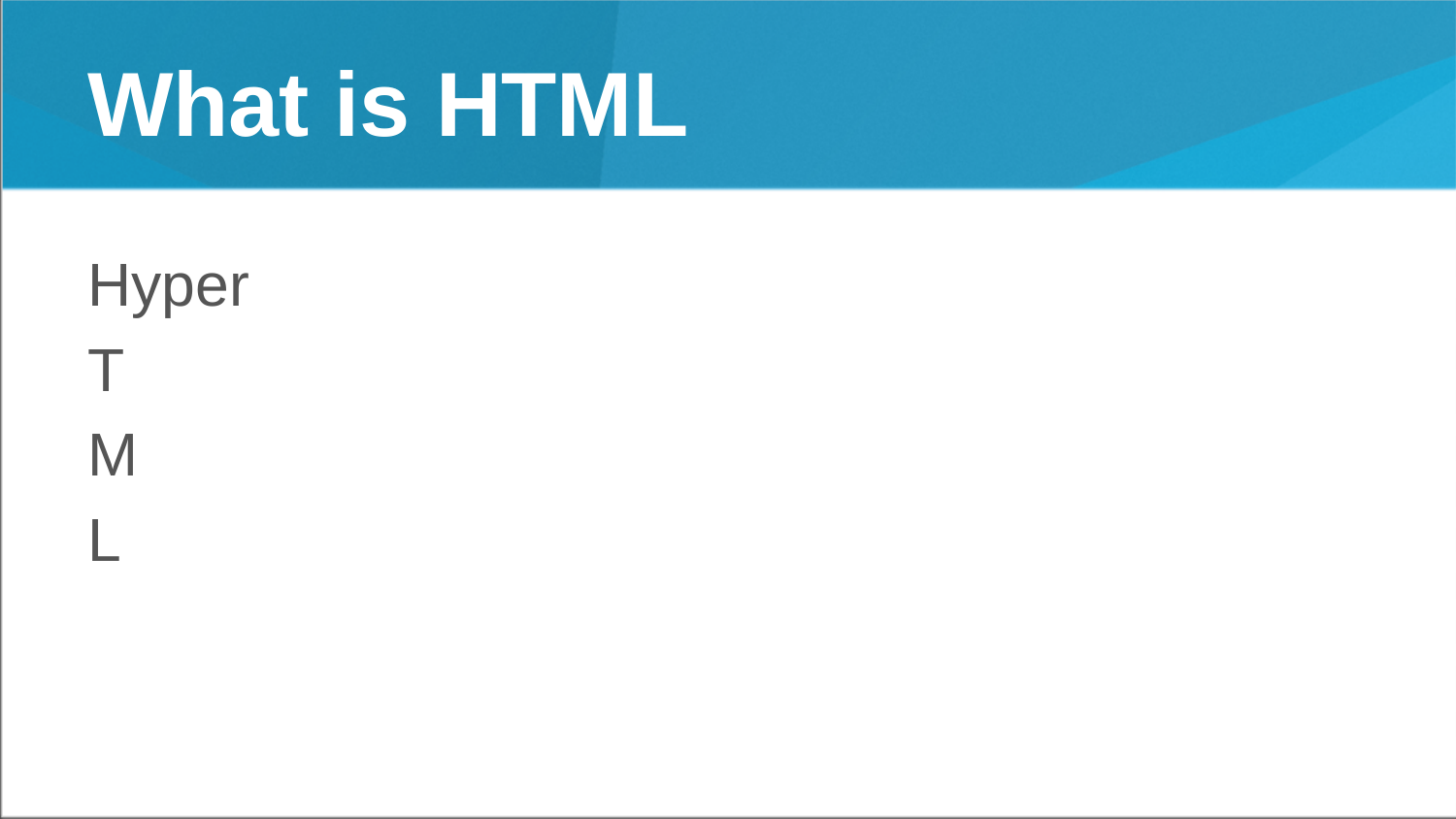

# What is HTML
Hyper
T
M
L